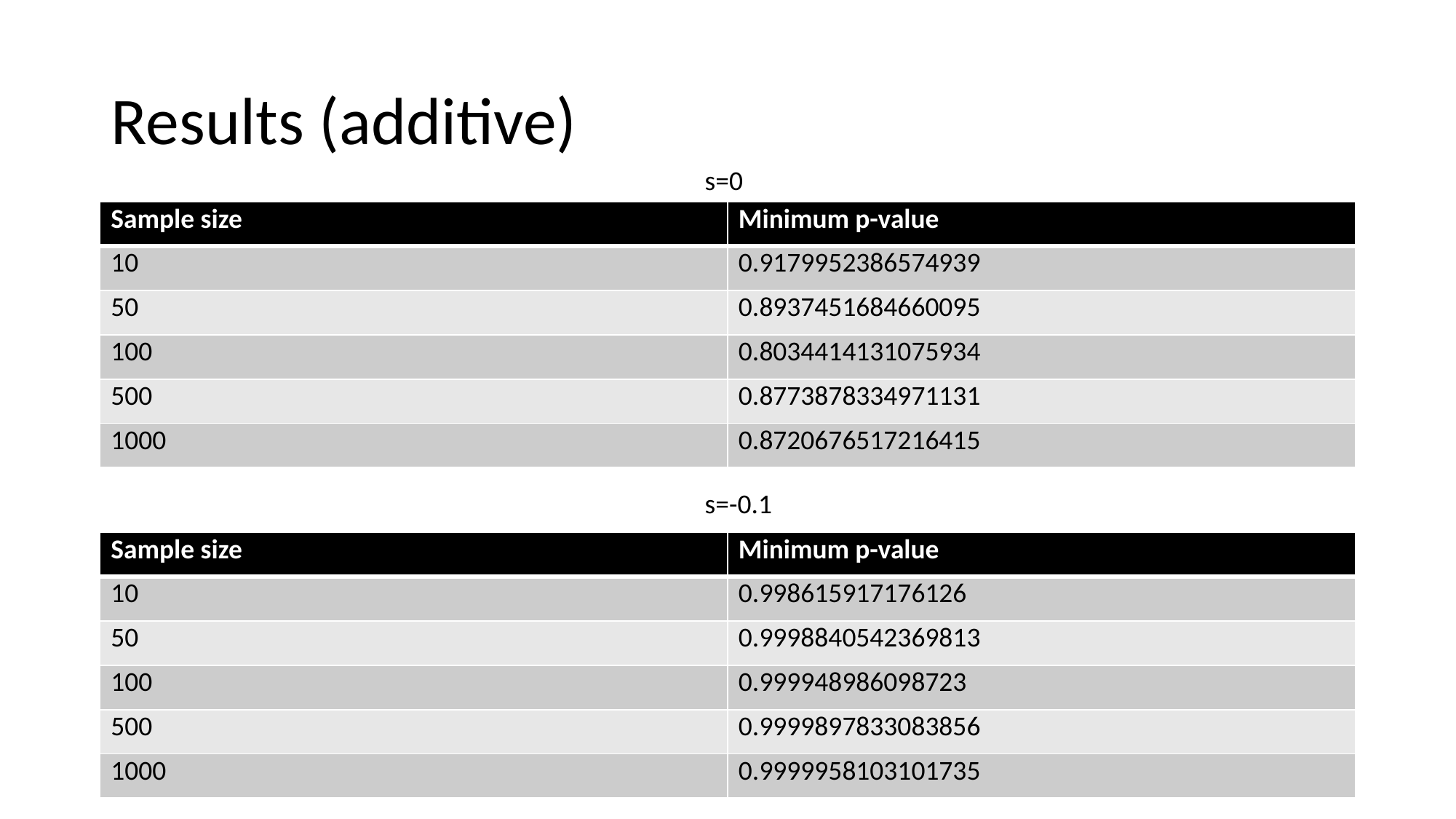

# Results (additive)
s=0
| Sample size | Minimum p-value |
| --- | --- |
| 10 | 0.9179952386574939 |
| 50 | 0.8937451684660095 |
| 100 | 0.8034414131075934 |
| 500 | 0.8773878334971131 |
| 1000 | 0.8720676517216415 |
s=-0.1
| Sample size | Minimum p-value |
| --- | --- |
| 10 | 0.998615917176126 |
| 50 | 0.9998840542369813 |
| 100 | 0.999948986098723 |
| 500 | 0.9999897833083856 |
| 1000 | 0.9999958103101735 |